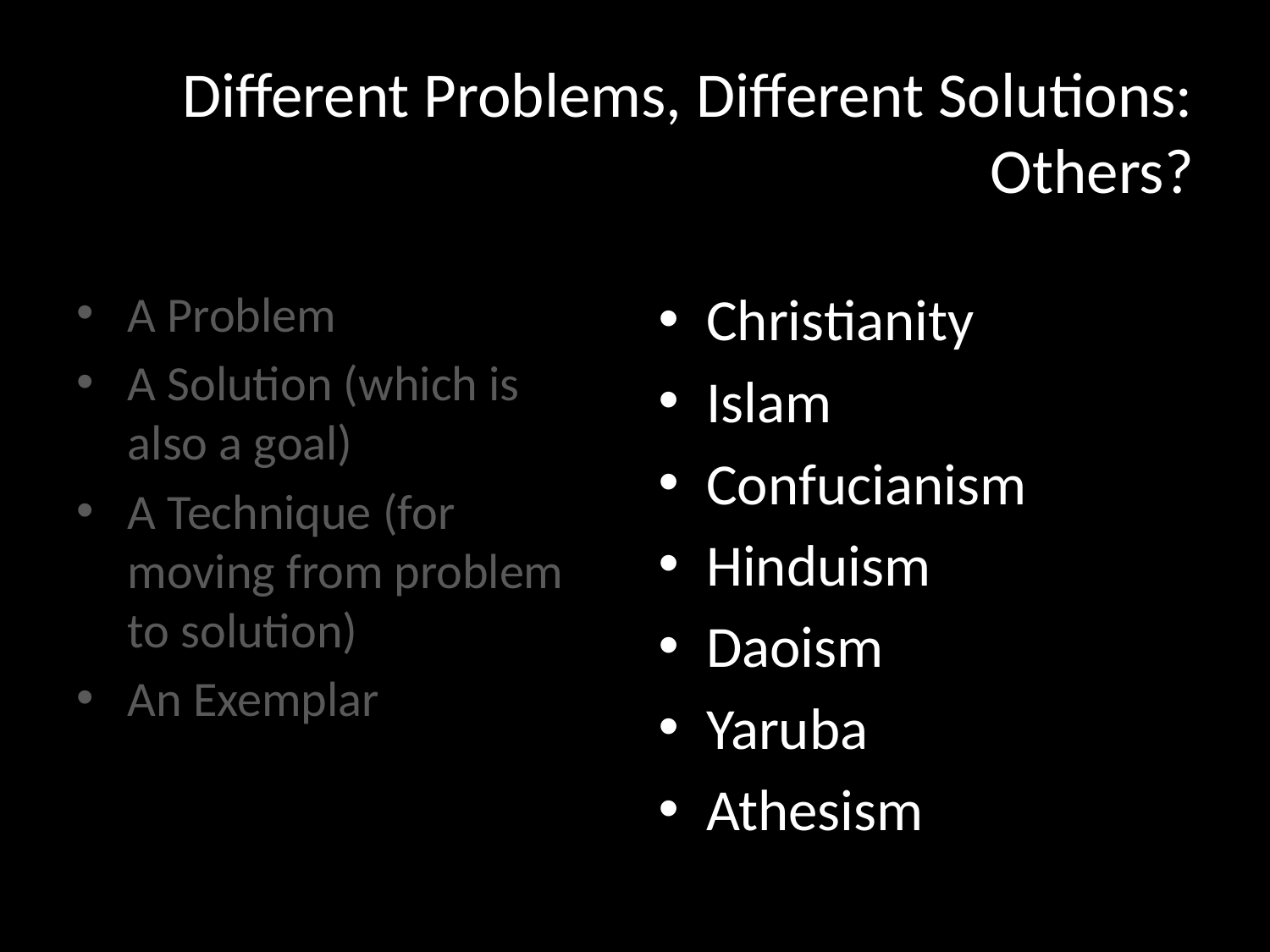

# Different Problems, Different Solutions: Others?
A Problem
A Solution (which is  also a goal)
A Technique (for moving from problem to solution)
An Exemplar

Christianity
Islam
Confucianism
Hinduism
Daoism
Yaruba
Athesism